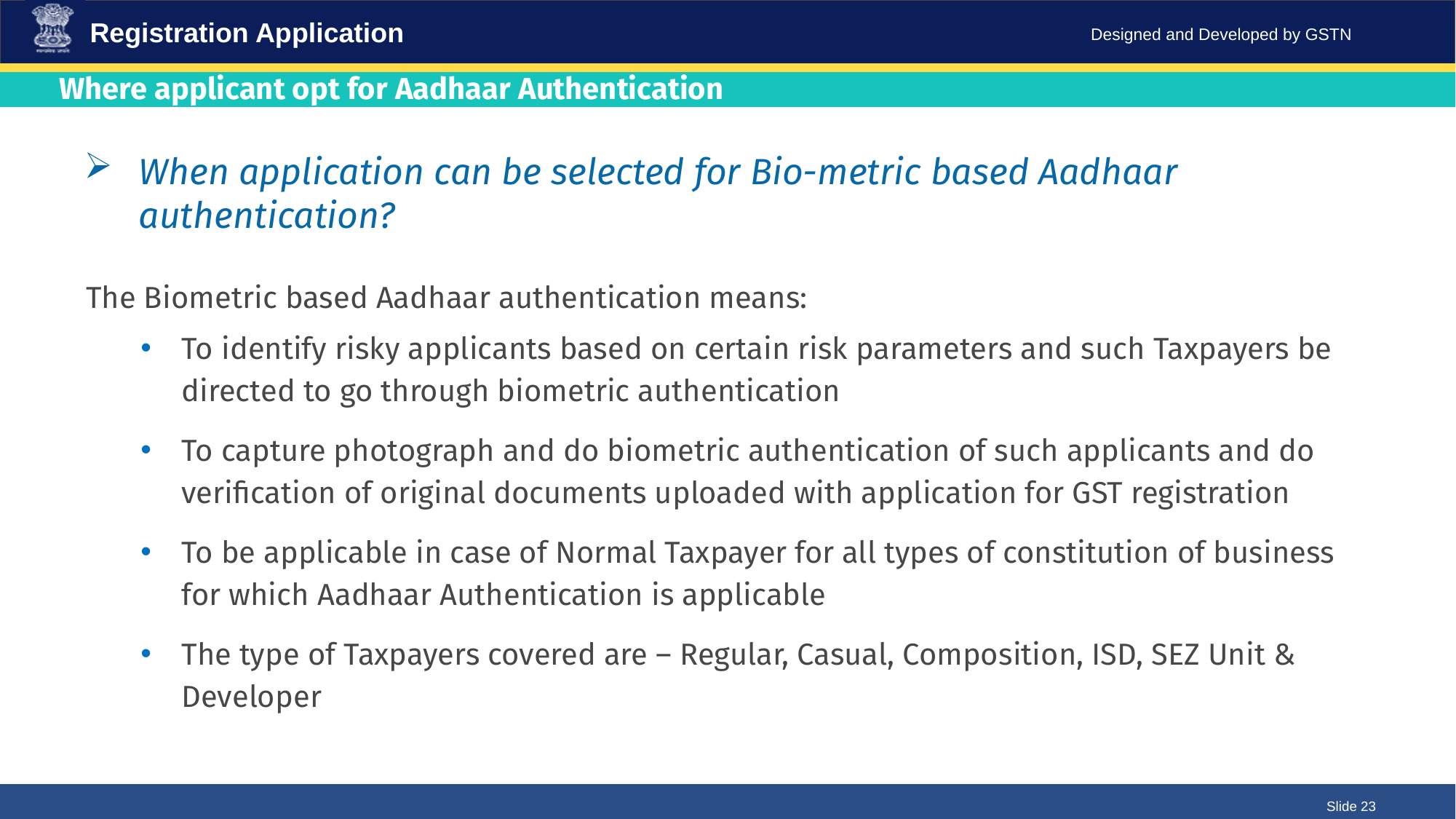

Registration Application
Where applicant opt for Aadhaar Authentication
When application can be selected for Bio-metric based Aadhaar authentication?

The Biometric based Aadhaar authentication means:
To identify risky applicants based on certain risk parameters and such Taxpayers be directed to go through biometric authentication
To capture photograph and do biometric authentication of such applicants and do  verification of original documents uploaded with application for GST registration
To be applicable in case of Normal Taxpayer for all types of constitution of business for which Aadhaar Authentication is applicable
The type of Taxpayers covered are – Regular, Casual, Composition, ISD, SEZ Unit & Developer